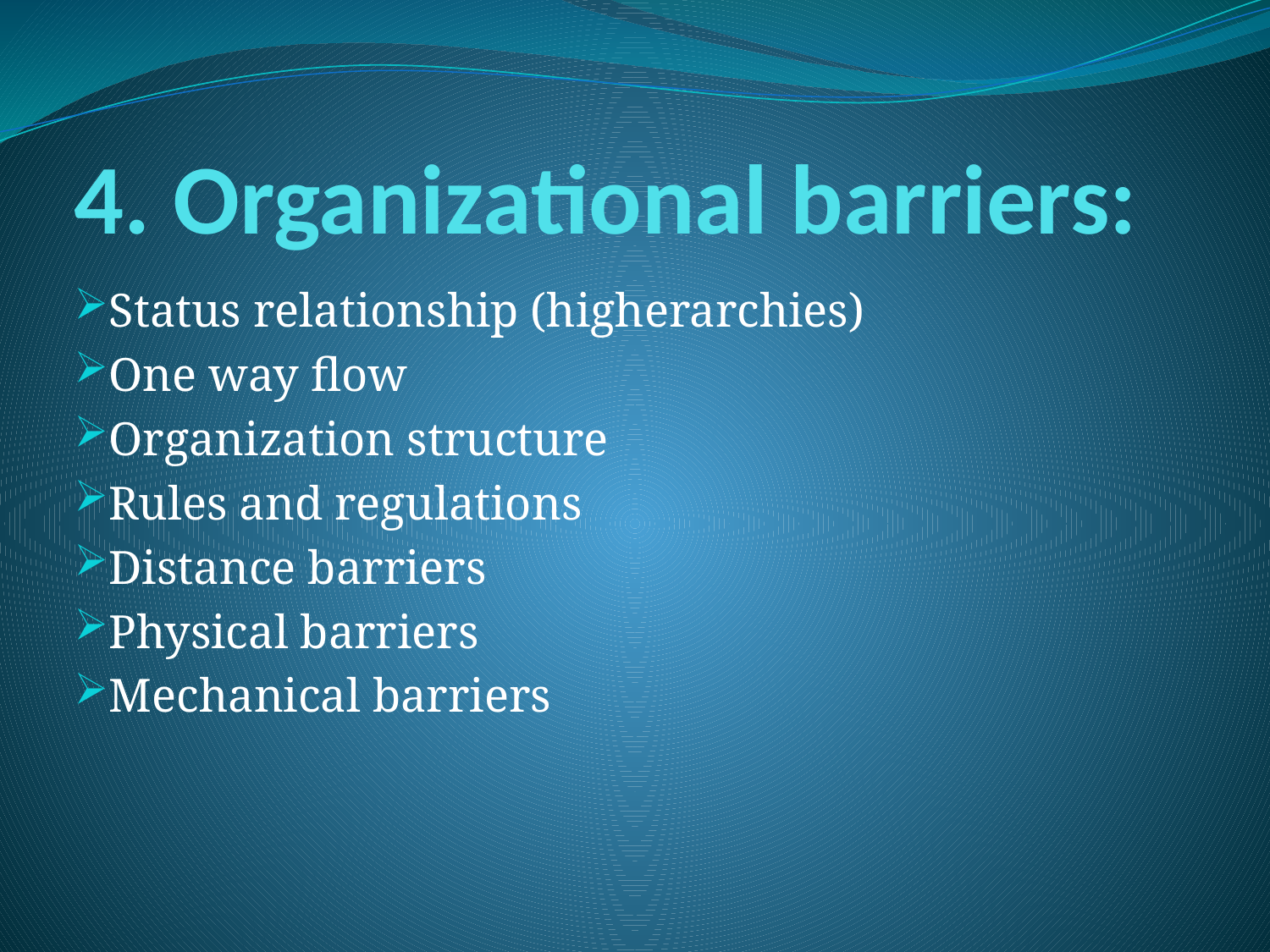

# 4. Organizational barriers:
Status relationship (higherarchies)
One way flow
Organization structure
Rules and regulations
Distance barriers
Physical barriers
Mechanical barriers